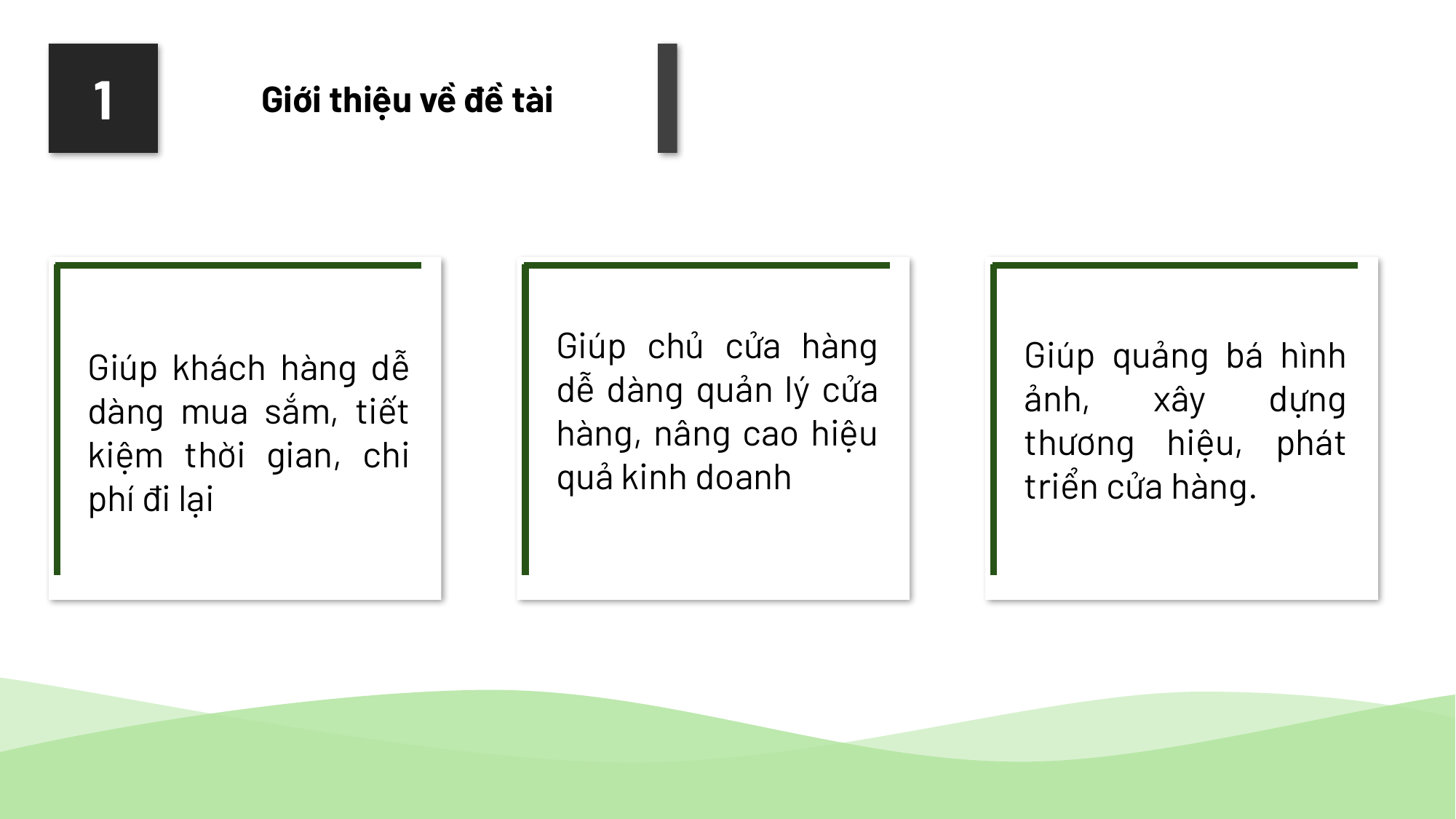

1

Giới thiệu về đề tài

Giúp khách hàng dễ dàng mua sắm, tiết kiệm thời gian, chi phí đi lại

Giúp chủ cửa hàng dễ dàng quản lý cửa hàng, nâng cao hiệu quả kinh doanh

Giúp quảng bá hình ảnh, xây dựng thương hiệu, phát triển cửa hàng.